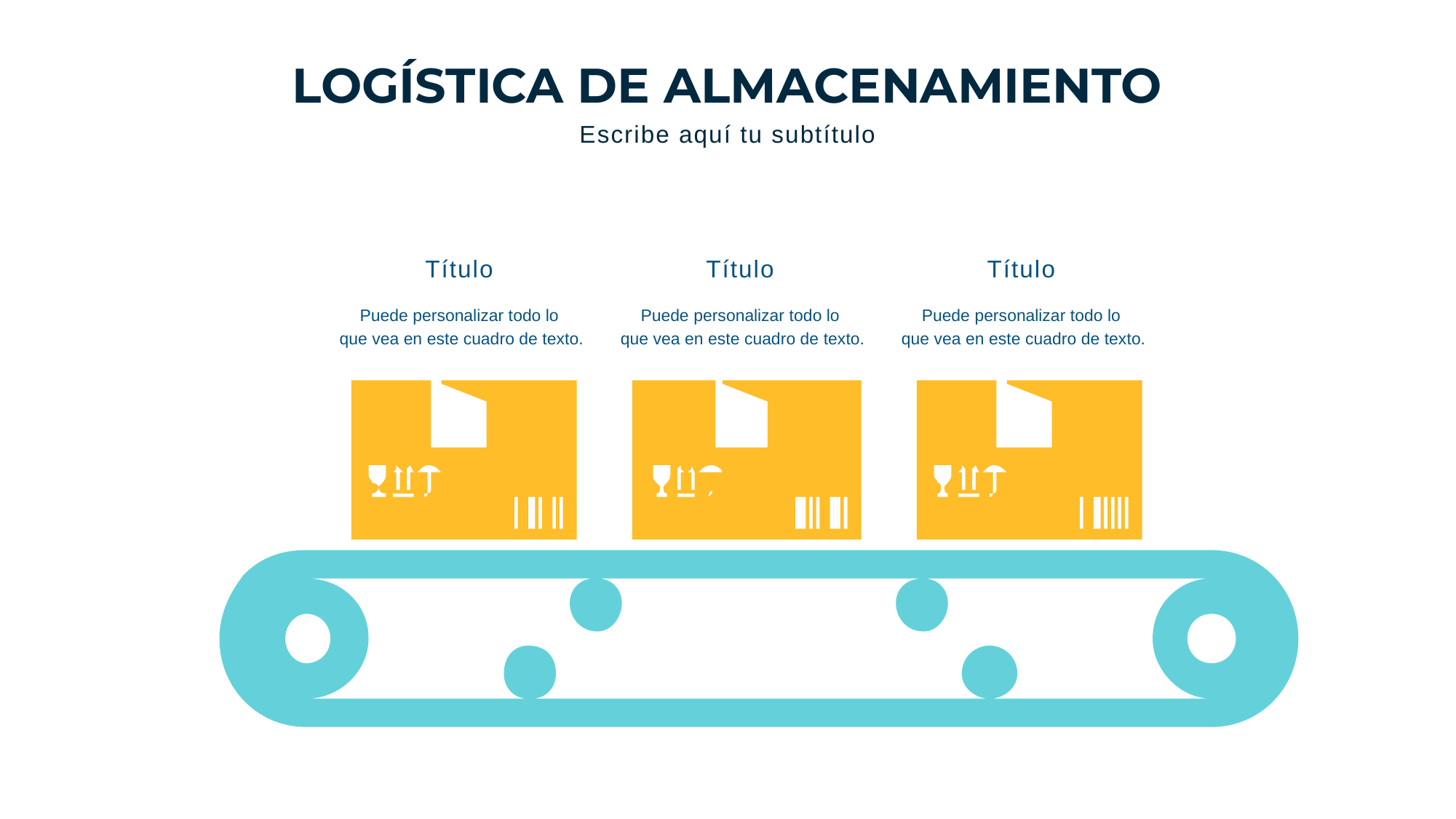

LOGÍSTICA DE ALMACENAMIENTO
Escribe aquí tu subtítulo
Título
Título
Título
Puede personalizar todo lo
 que vea en este cuadro de texto.
Puede personalizar todo lo
 que vea en este cuadro de texto.
Puede personalizar todo lo
 que vea en este cuadro de texto.